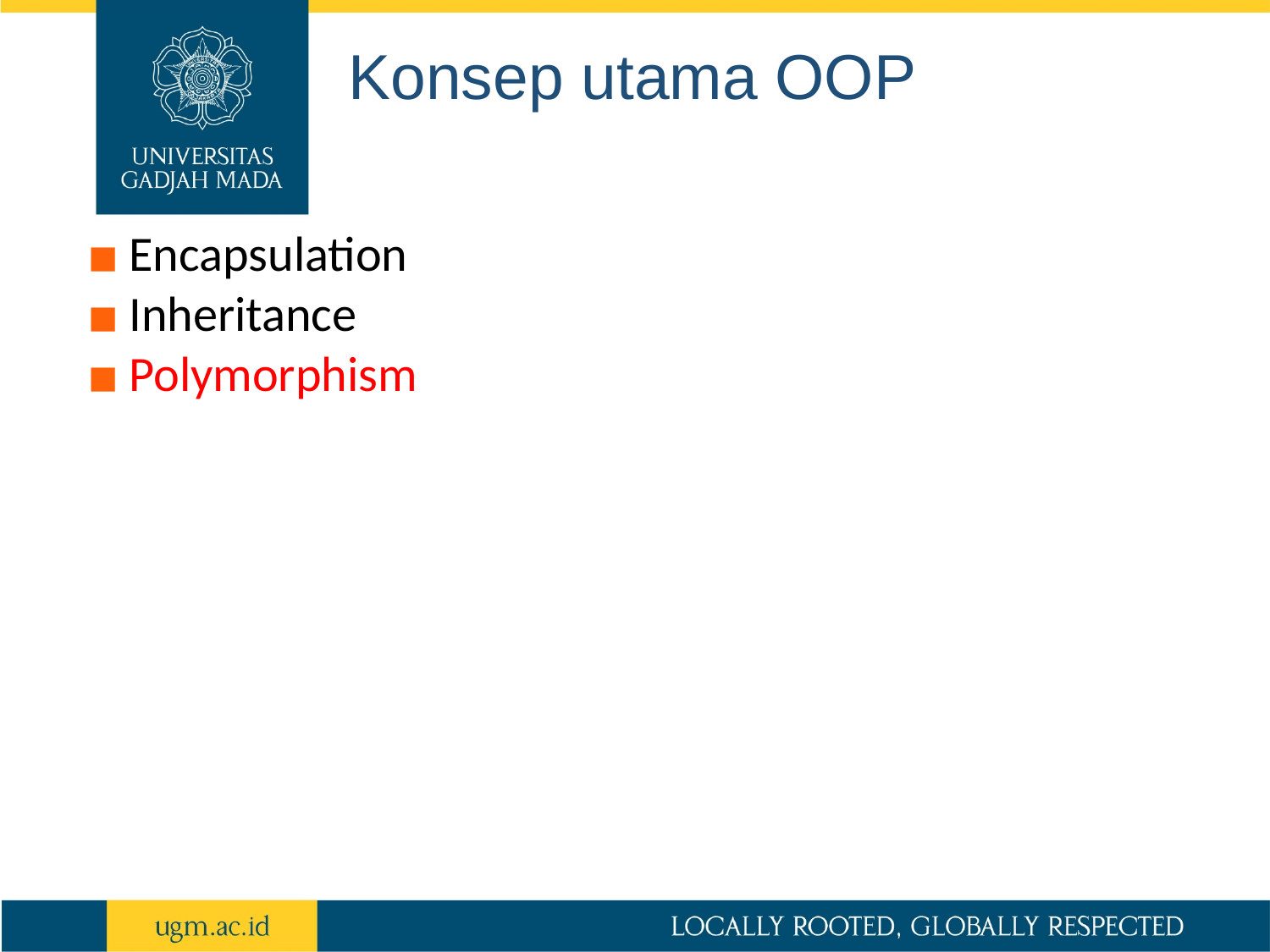

# Konsep utama OOP
Encapsulation
Inheritance
Polymorphism